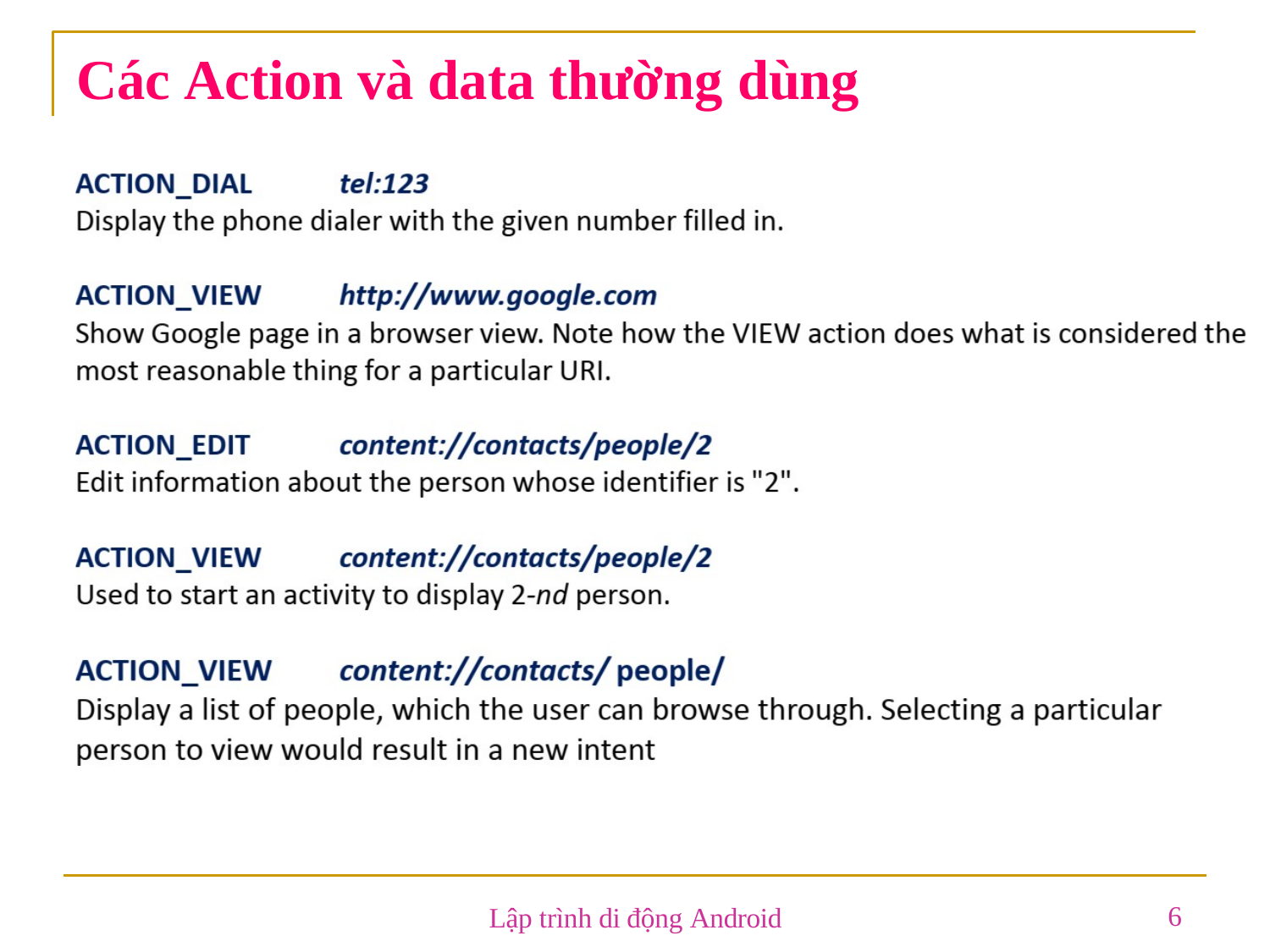

# Các Action và data thường dùng

6
Lập trình di động Android